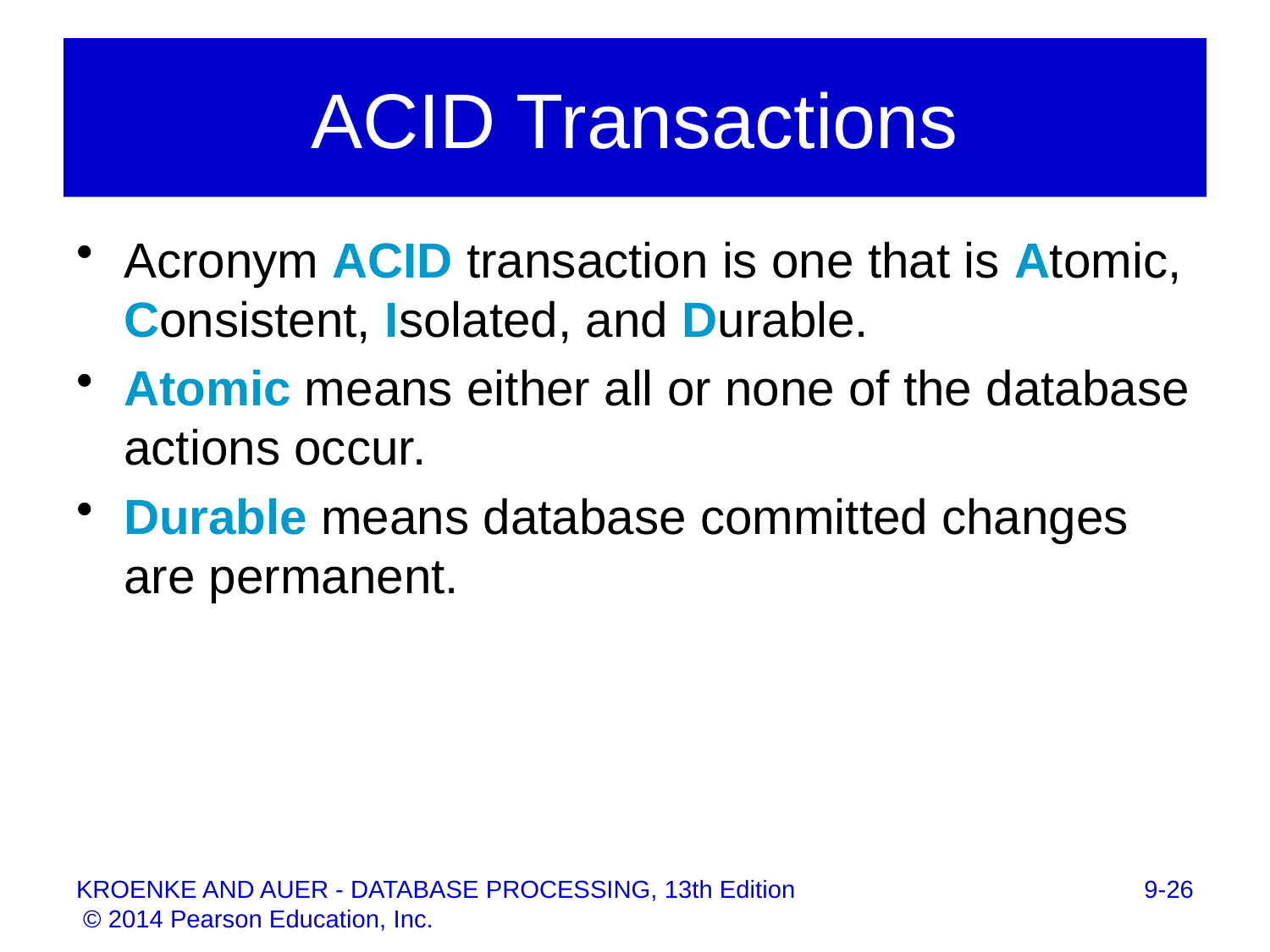

# ACID Transactions
Acronym ACID transaction is one that is Atomic, Consistent, Isolated, and Durable.
Atomic means either all or none of the database actions occur.
Durable means database committed changes are permanent.
9-26

KROENKE AND AUER - DATABASE PROCESSING, 13th Edition  © 2014 Pearson Education, Inc.